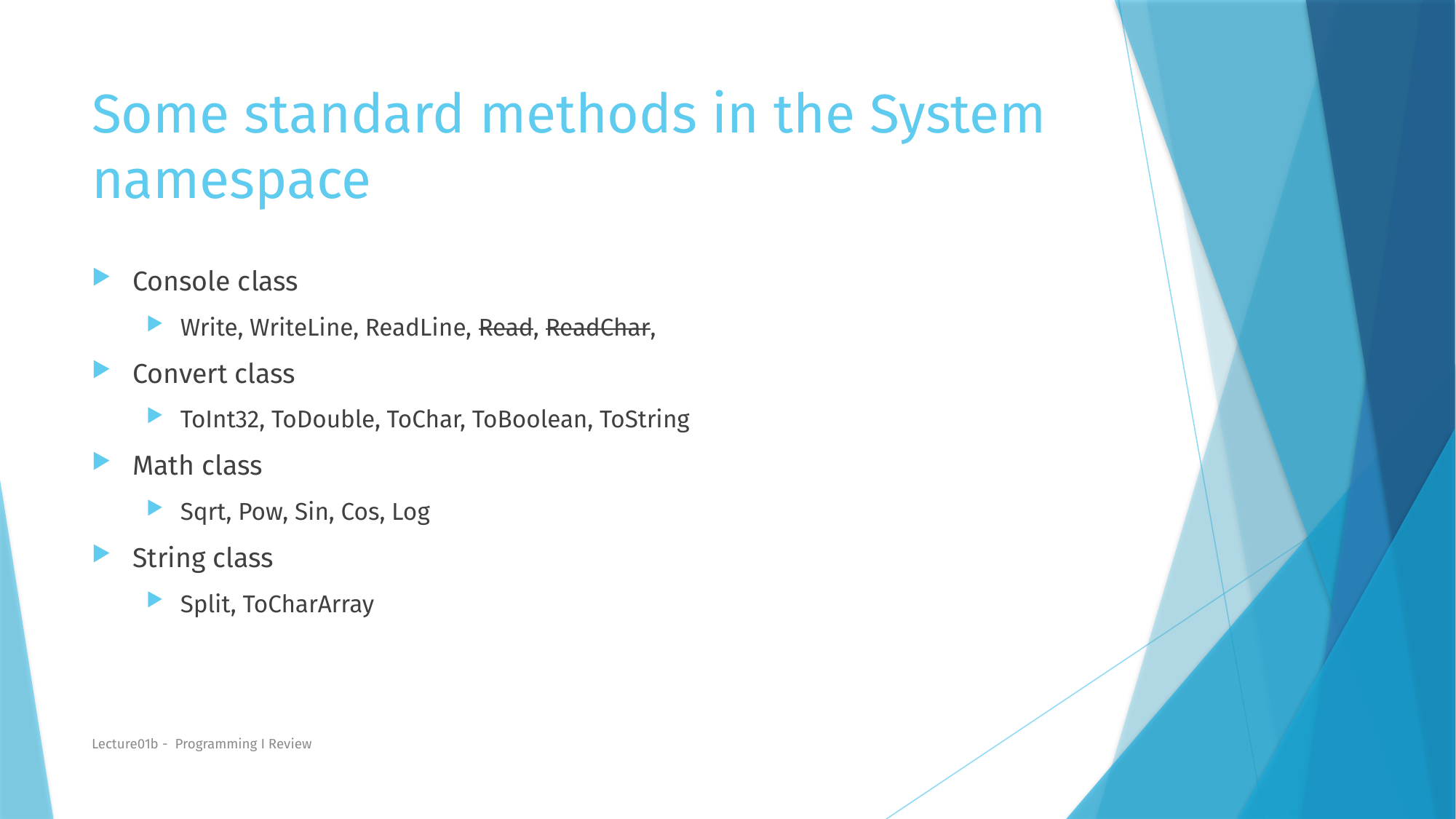

# Some standard methods in the System namespace
Console class
Write, WriteLine, ReadLine, Read, ReadChar,
Convert class
ToInt32, ToDouble, ToChar, ToBoolean, ToString
Math class
Sqrt, Pow, Sin, Cos, Log
String class
Split, ToCharArray

Lecture01b -  Programming I Review